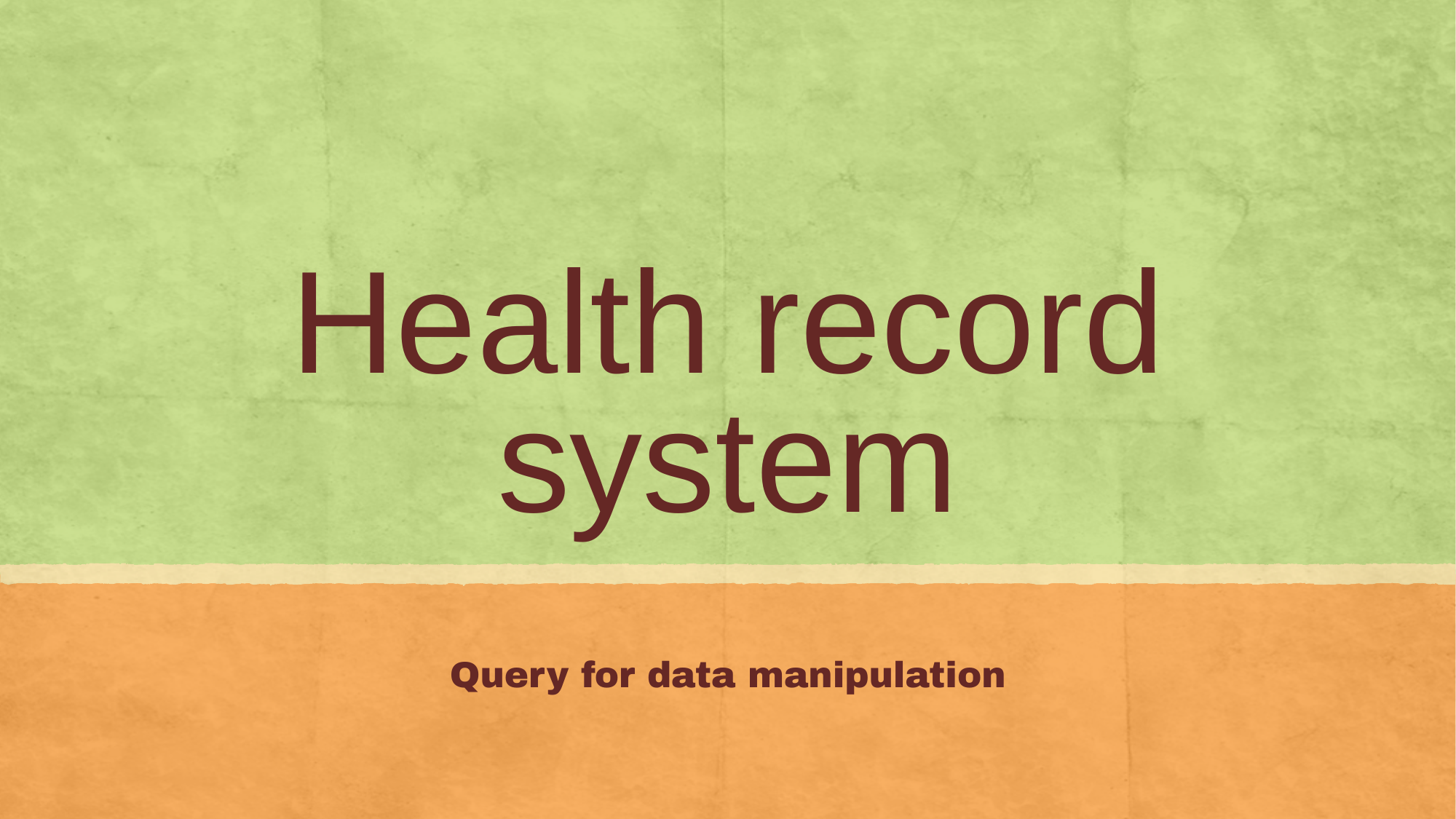

# Health record system

Query for data manipulation